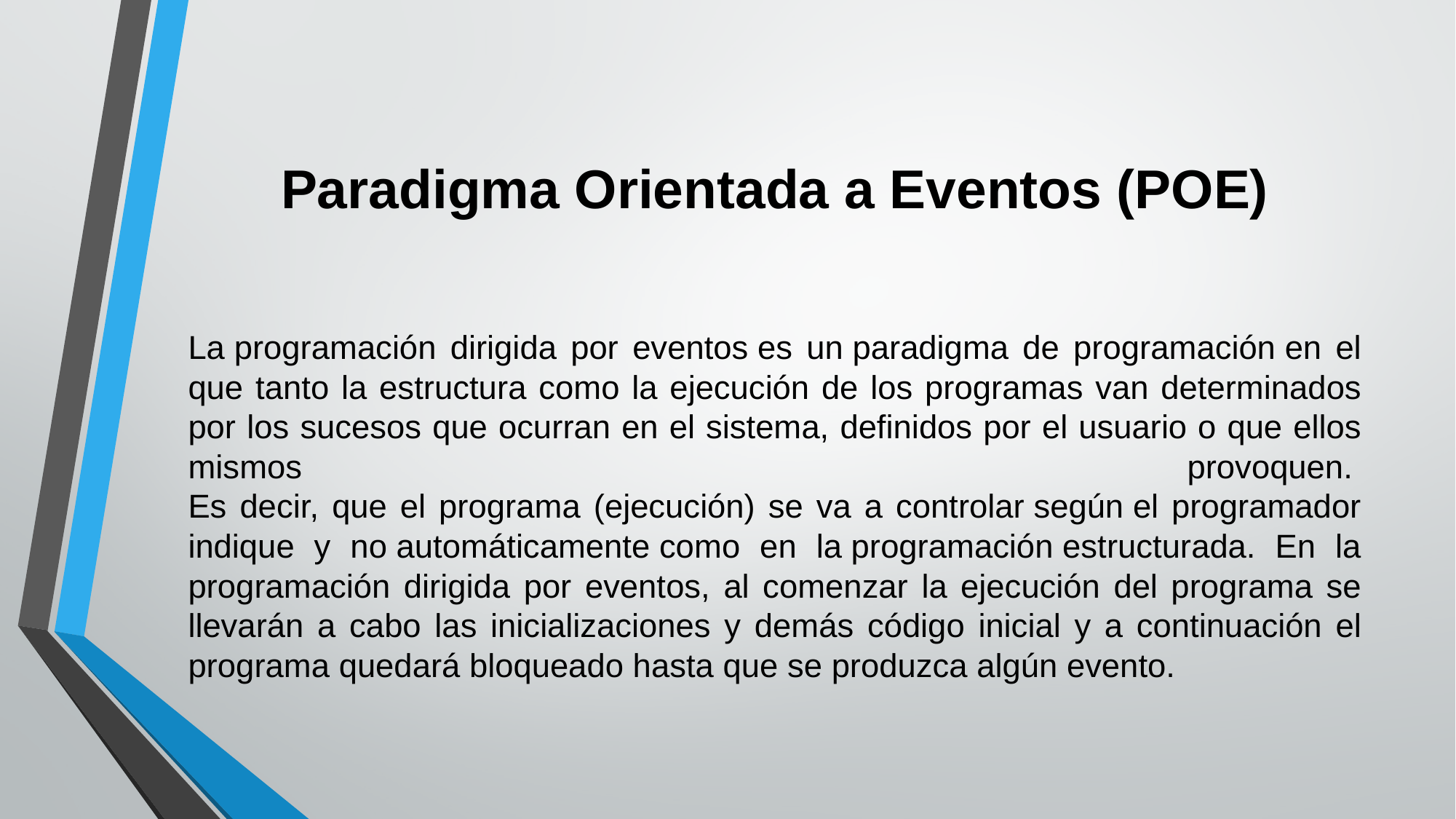

# Paradigma Orientada a Eventos (POE)
La programación dirigida por eventos es un paradigma de programación en el que tanto la estructura como la ejecución de los programas van determinados por los sucesos que ocurran en el sistema, definidos por el usuario o que ellos mismos provoquen. 
Es decir, que el programa (ejecución) se va a controlar según el programador indique y no automáticamente como en la programación estructurada. En la programación dirigida por eventos, al comenzar la ejecución del programa se llevarán a cabo las inicializaciones y demás código inicial y a continuación el programa quedará bloqueado hasta que se produzca algún evento.